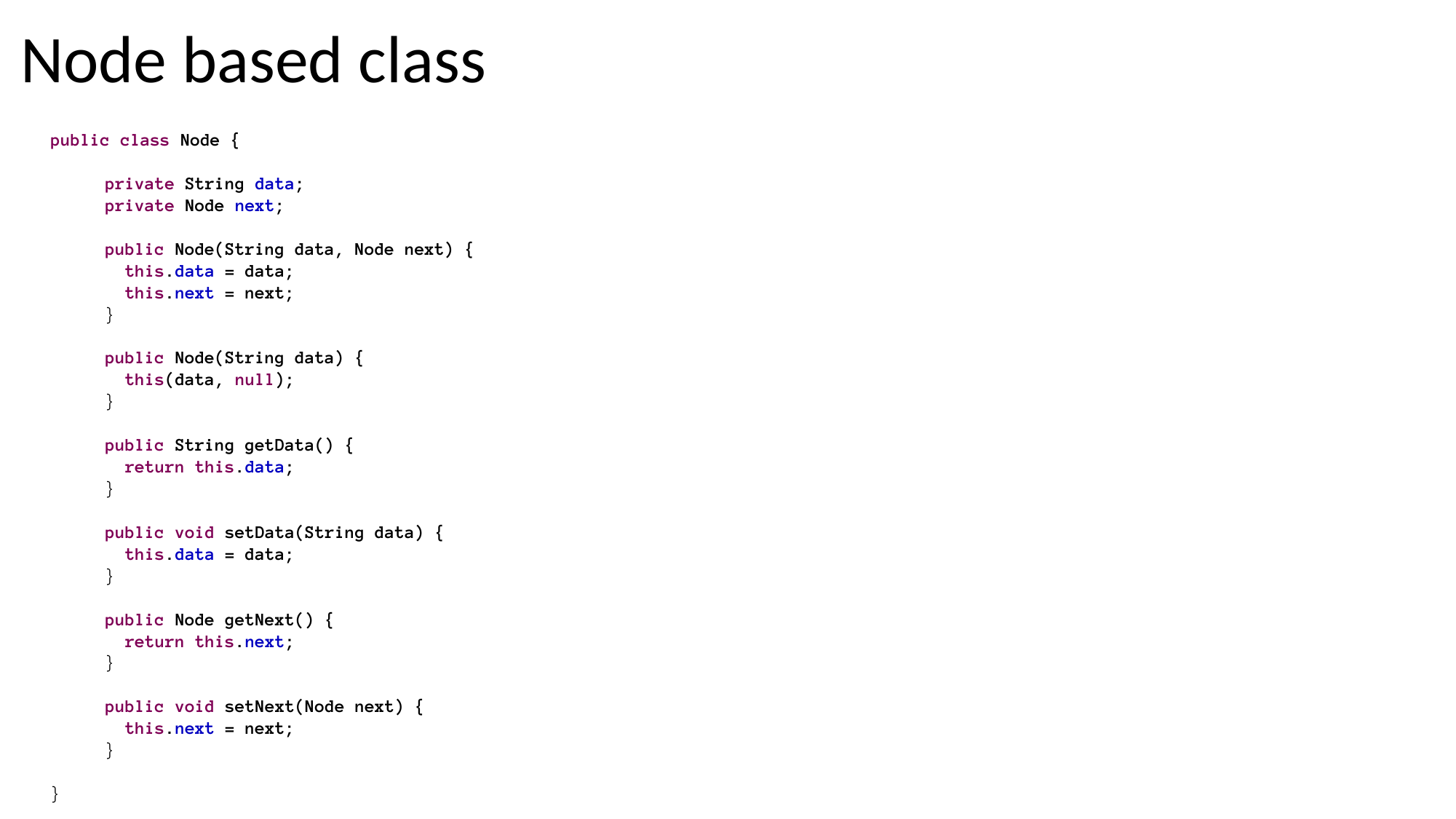

Node based class
    public class Node {

    private String data;
    private Node next;

    public Node(String data, Node next) {
      this.data = data;
      this.next = next;
    }

    public Node(String data) {
      this(data, null);
    }

    public String getData() {
      return this.data;
    }

    public void setData(String data) {
      this.data = data;
    }

    public Node getNext() {
      return this.next;
    }

    public void setNext(Node next) {
      this.next = next;
    }

    }